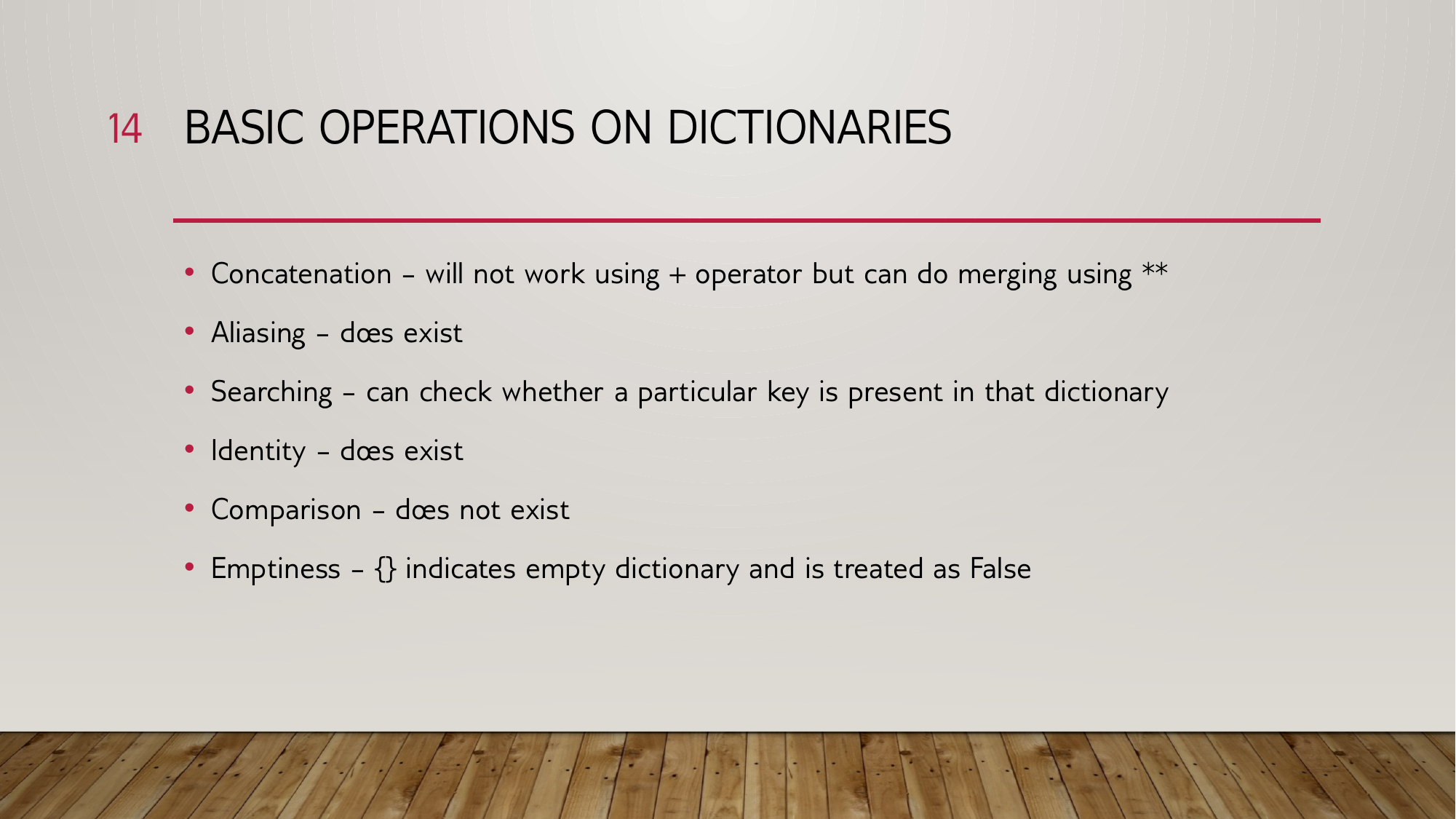

14
# Basic operations on Dictionaries
Concatenation – will not work using + operator but can do merging using **
Aliasing – does exist
Searching – can check whether a particular key is present in that dictionary
Identity – does exist
Comparison – does not exist
Emptiness – {} indicates empty dictionary and is treated as False